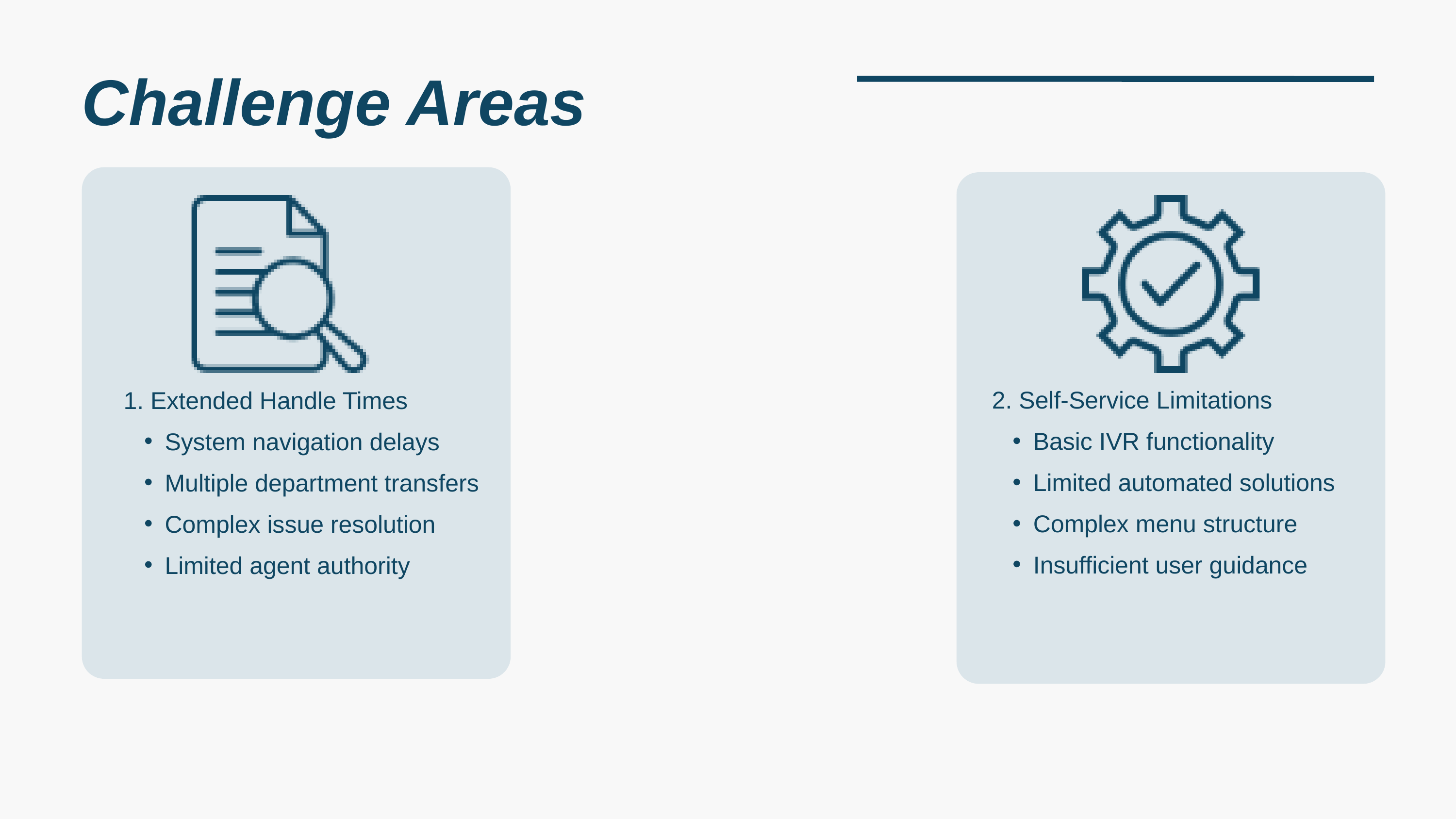

Challenge Areas

1. Extended Handle Times
System navigation delays
Multiple department transfers
Complex issue resolution
Limited agent authority

2. Self-Service Limitations
Basic IVR functionality
Limited automated solutions
Complex menu structure
Insufficient user guidance